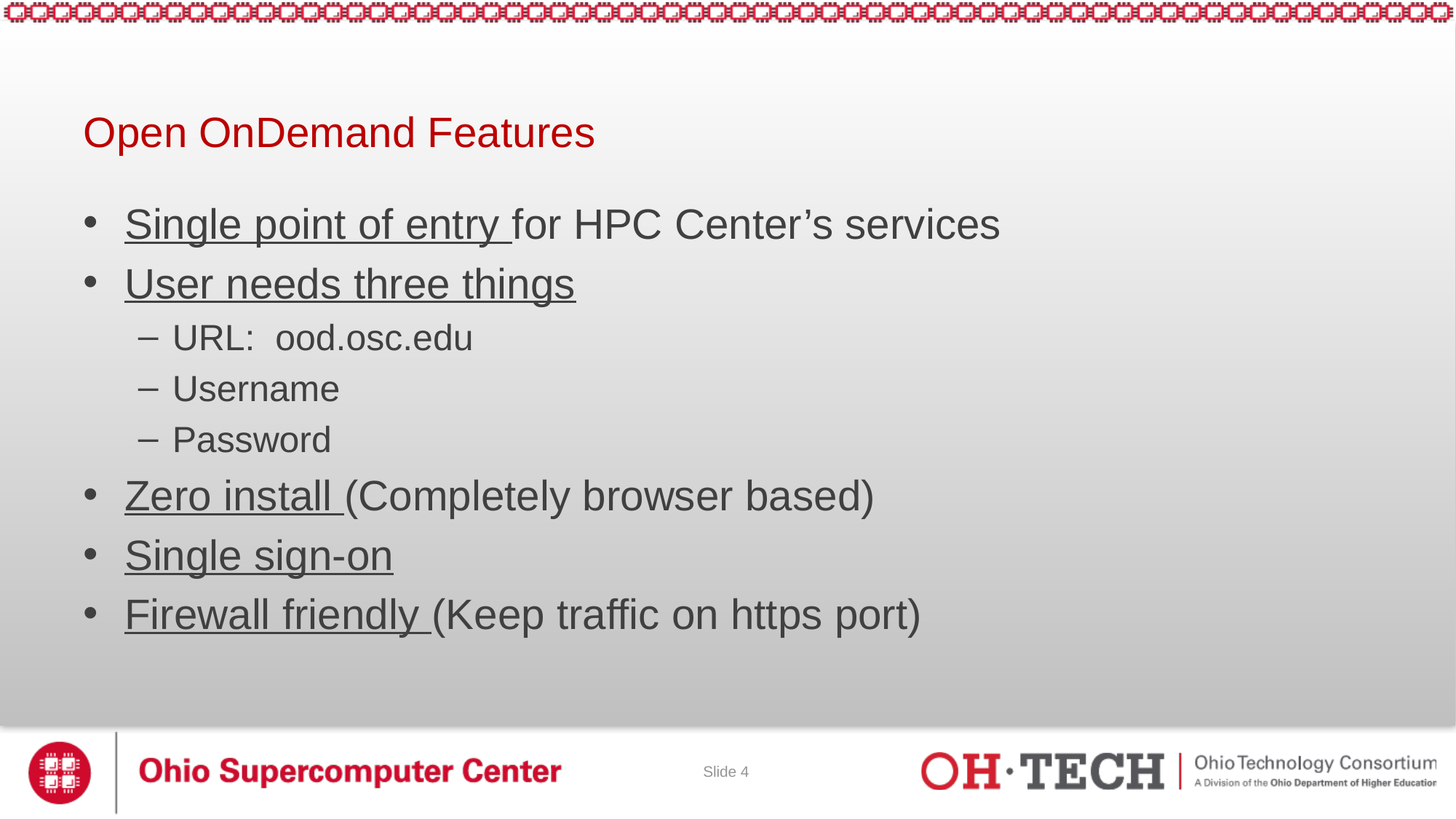

# Open OnDemand Features
Single point of entry for HPC Center’s services
User needs three things
URL:  ood.osc.edu
Username
Password
Zero install (Completely browser based)
Single sign-on
Firewall friendly (Keep traffic on https port)